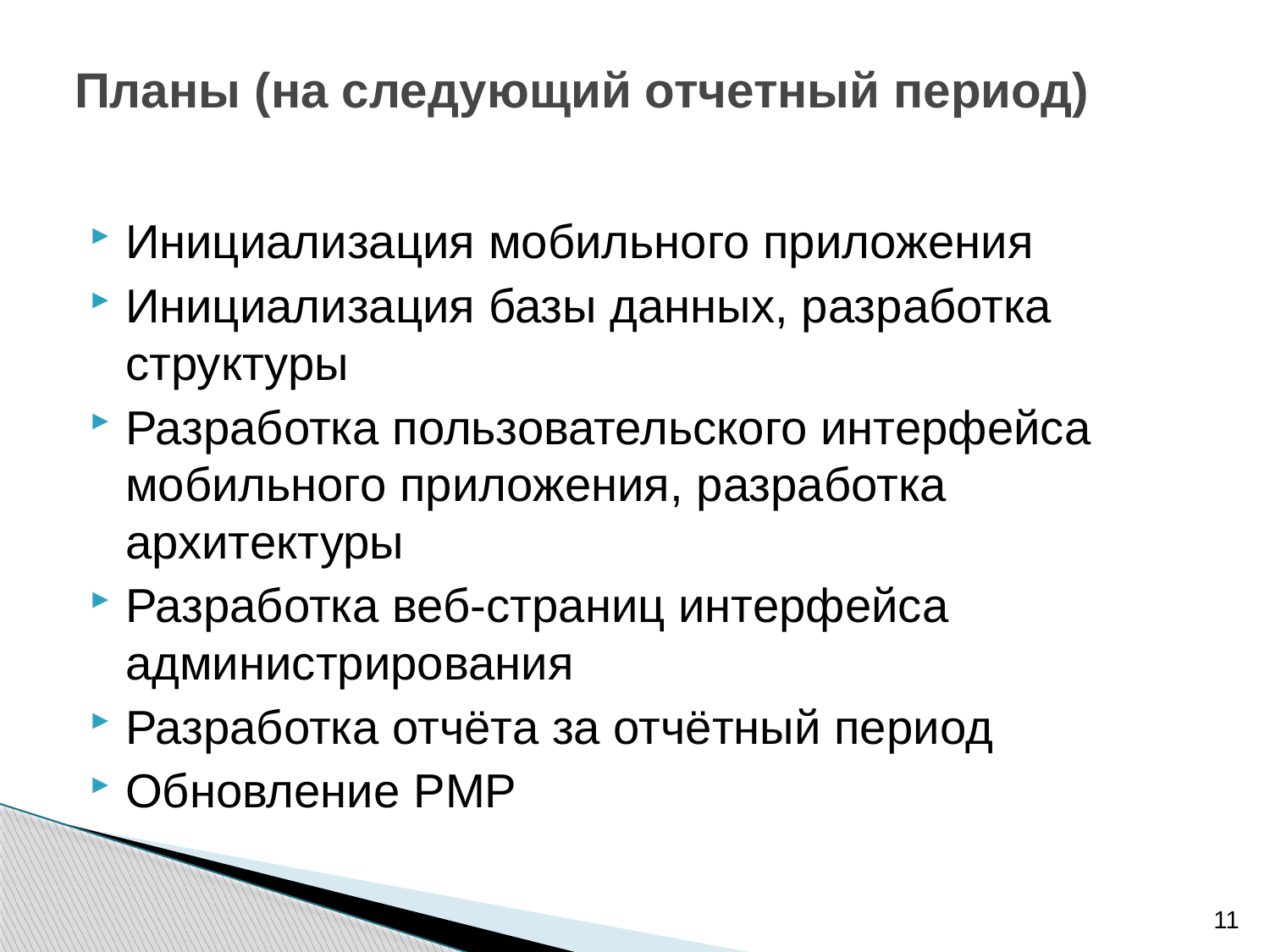

# Планы (на следующий отчетный период)
Инициализация мобильного приложения
Инициализация базы данных, разработка структуры
Разработка пользовательского интерфейса мобильного приложения, разработка архитектуры
Разработка веб-страниц интерфейса администрирования
Разработка отчёта за отчётный период
Обновление PMP
11